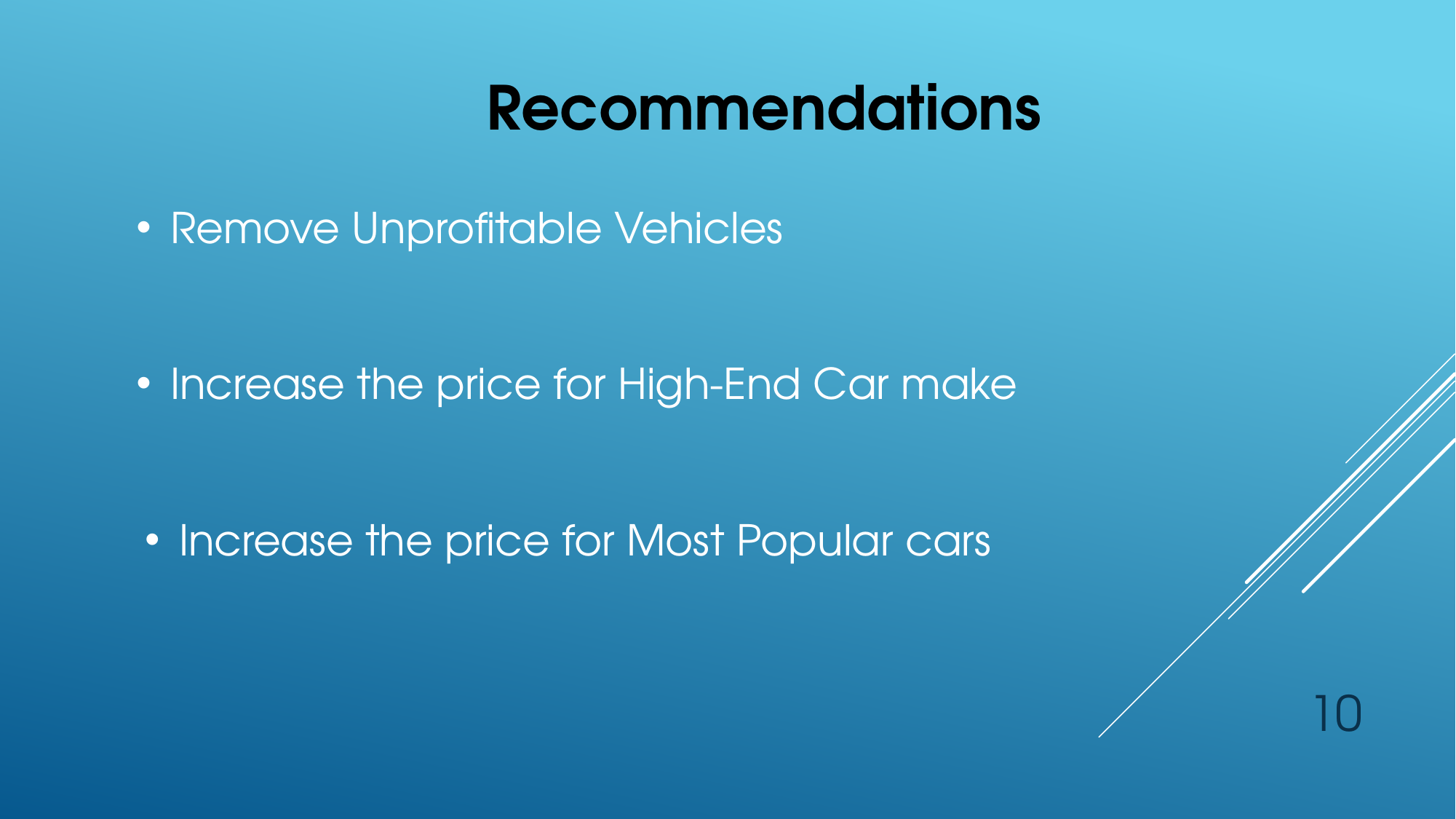

Recommendations
Remove Unprofitable Vehicles
Increase the price for High-End Car make
Increase the price for Most Popular cars
10